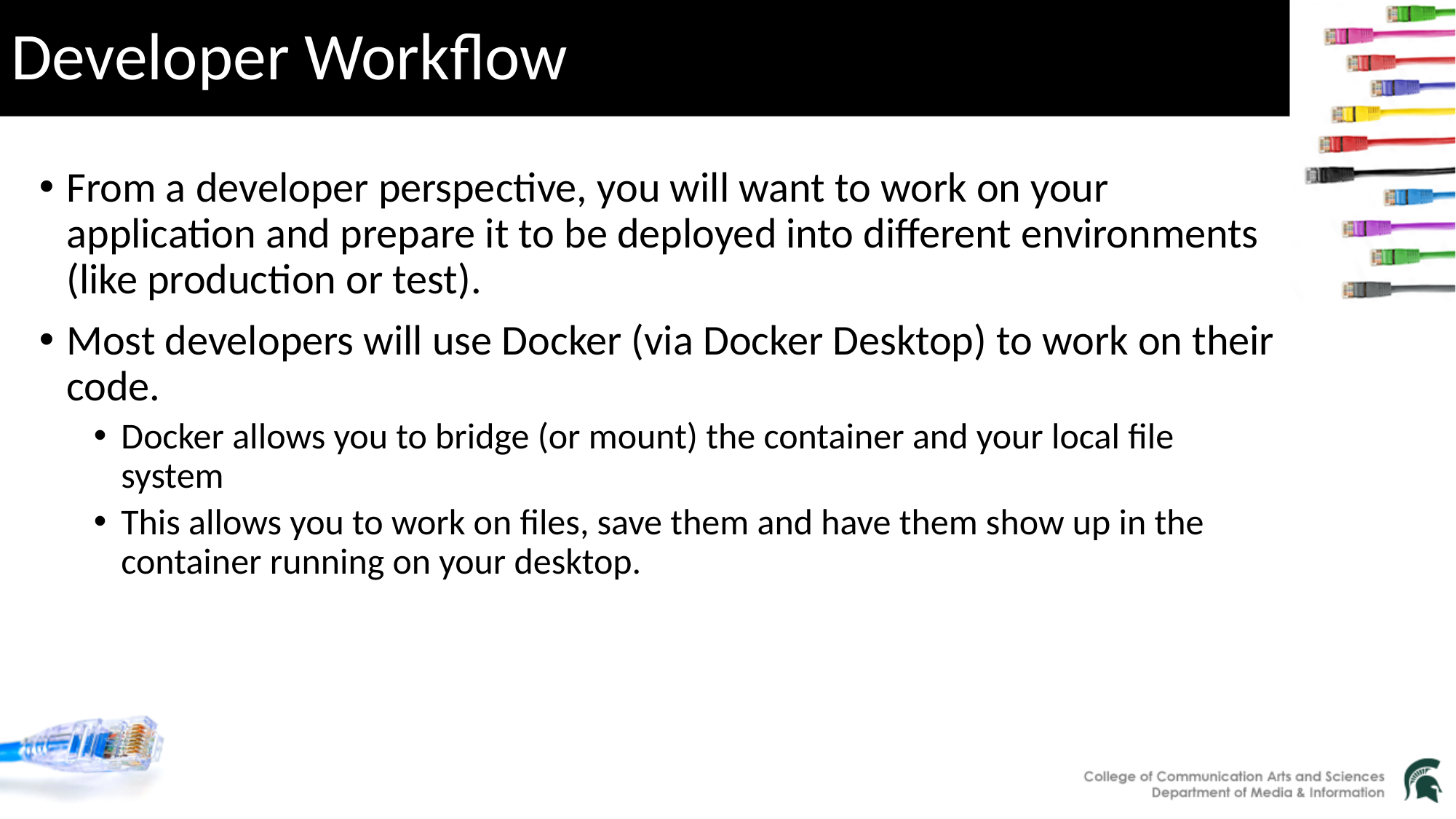

# Developer Workflow
From a developer perspective, you will want to work on your application and prepare it to be deployed into different environments (like production or test).
Most developers will use Docker (via Docker Desktop) to work on their code.
Docker allows you to bridge (or mount) the container and your local file system
This allows you to work on files, save them and have them show up in the container running on your desktop.